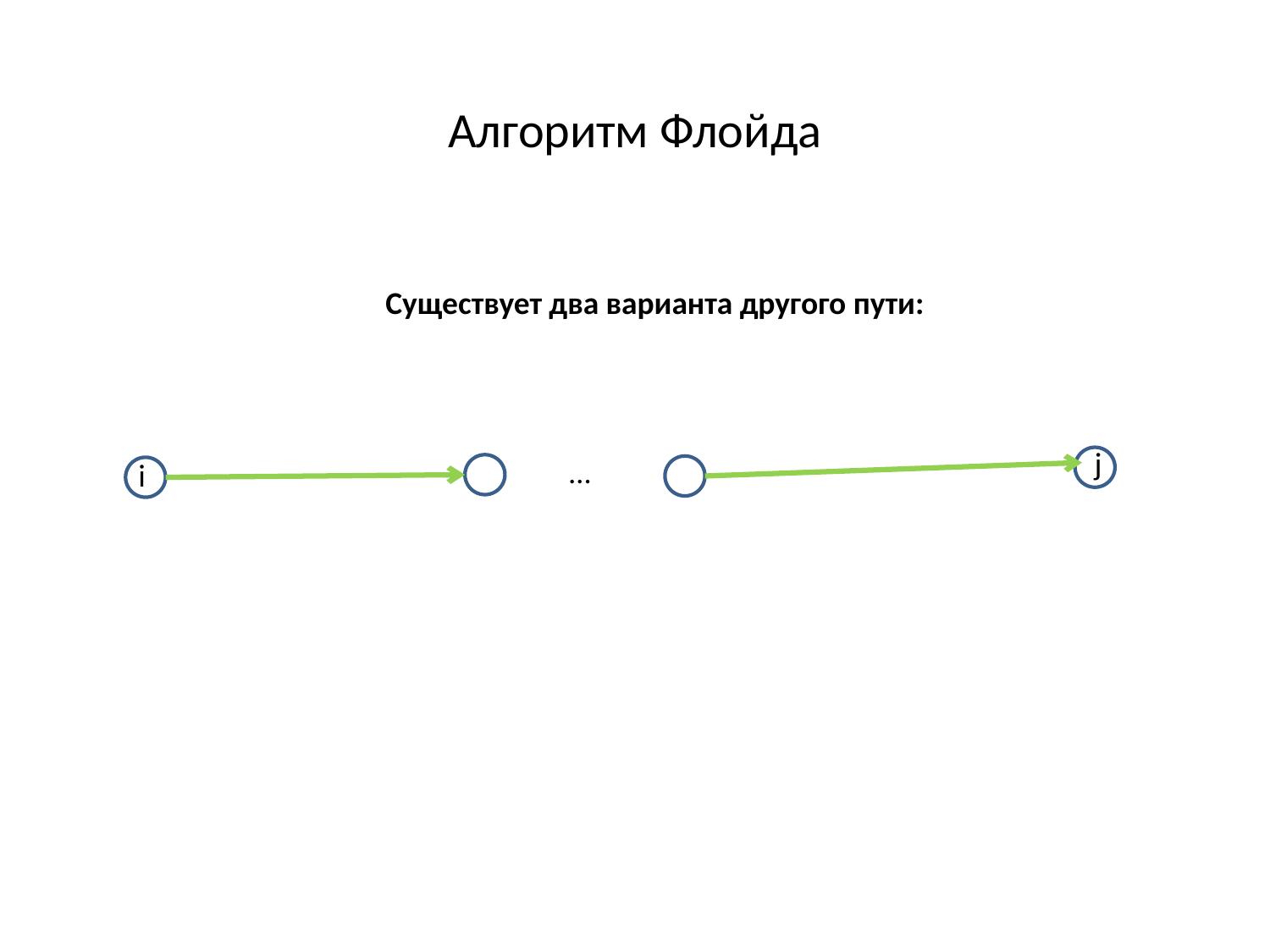

Алгоритм Флойда
Существует два варианта другого пути:

j
…

i